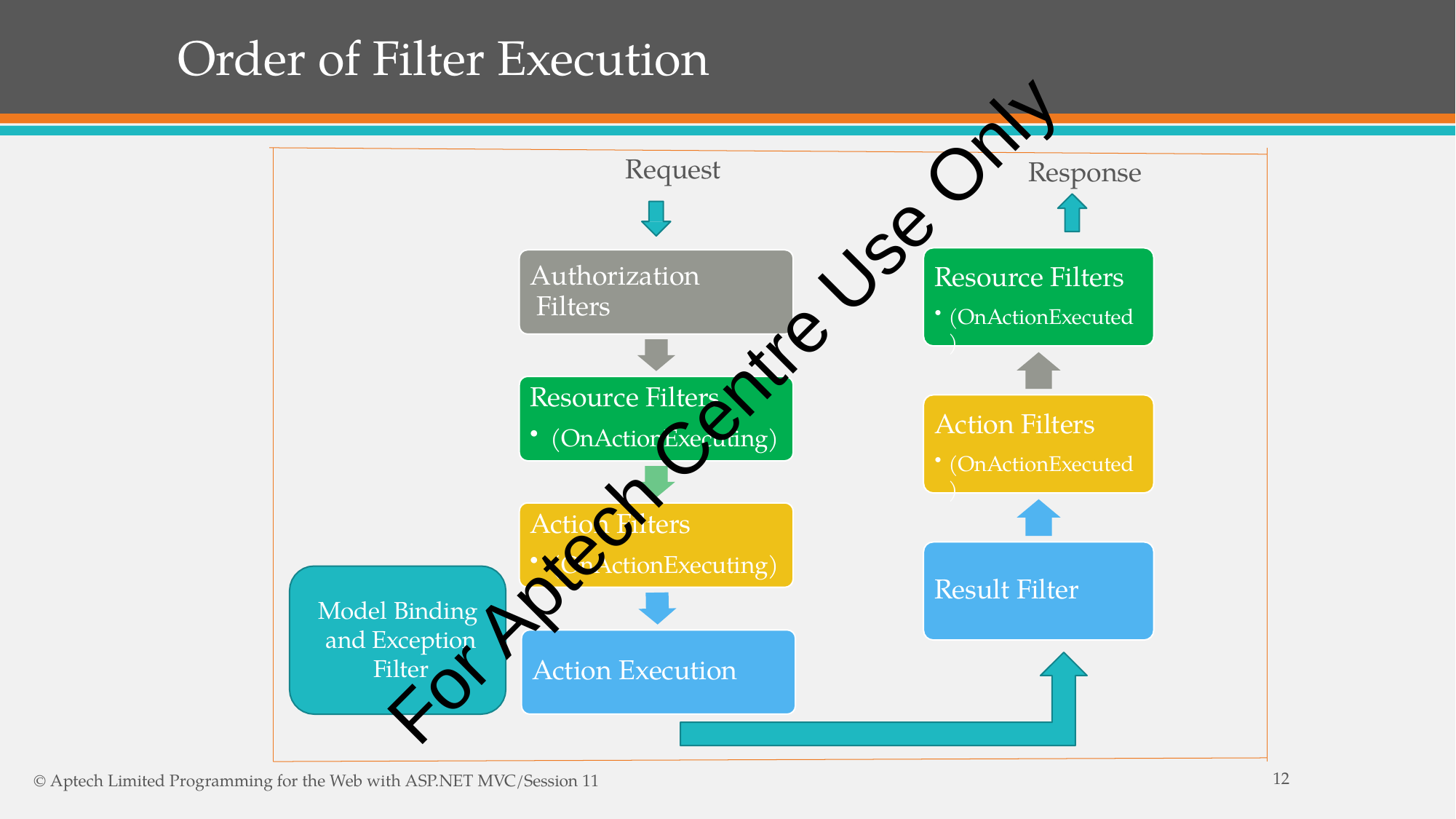

# Order of Filter Execution

Request
Response

Resource Filters
(OnActionExecuted)

Authorization  Filters

Resource Filters
(OnActionExecuting)
For Aptech Centre Use Only

Action Filters
(OnActionExecuted)

Action Filters
(OnActionExecuting)

Result Filter

Model Binding  and Exception  Filter

Action Execution

12
© Aptech Limited Programming for the Web with ASP.NET MVC/Session 11